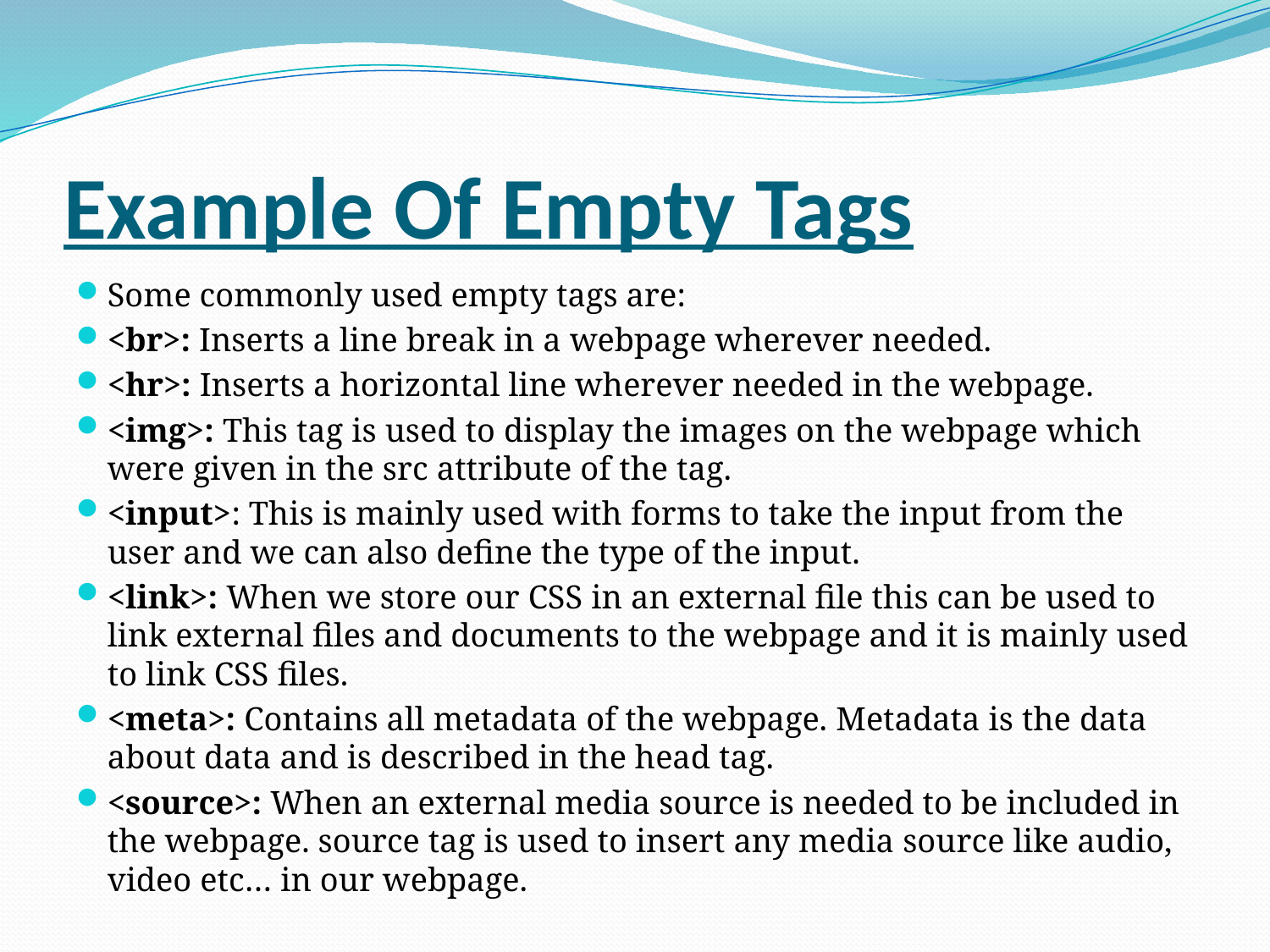

# Example Of Empty Tags
Some commonly used empty tags are:
<br>: Inserts a line break in a webpage wherever needed.
<hr>: Inserts a horizontal line wherever needed in the webpage.
<img>: This tag is used to display the images on the webpage which were given in the src attribute of the tag.
<input>: This is mainly used with forms to take the input from the user and we can also define the type of the input.
<link>: When we store our CSS in an external file this can be used to link external files and documents to the webpage and it is mainly used to link CSS files.
<meta>: Contains all metadata of the webpage. Metadata is the data about data and is described in the head tag.
<source>: When an external media source is needed to be included in the webpage. source tag is used to insert any media source like audio, video etc… in our webpage.